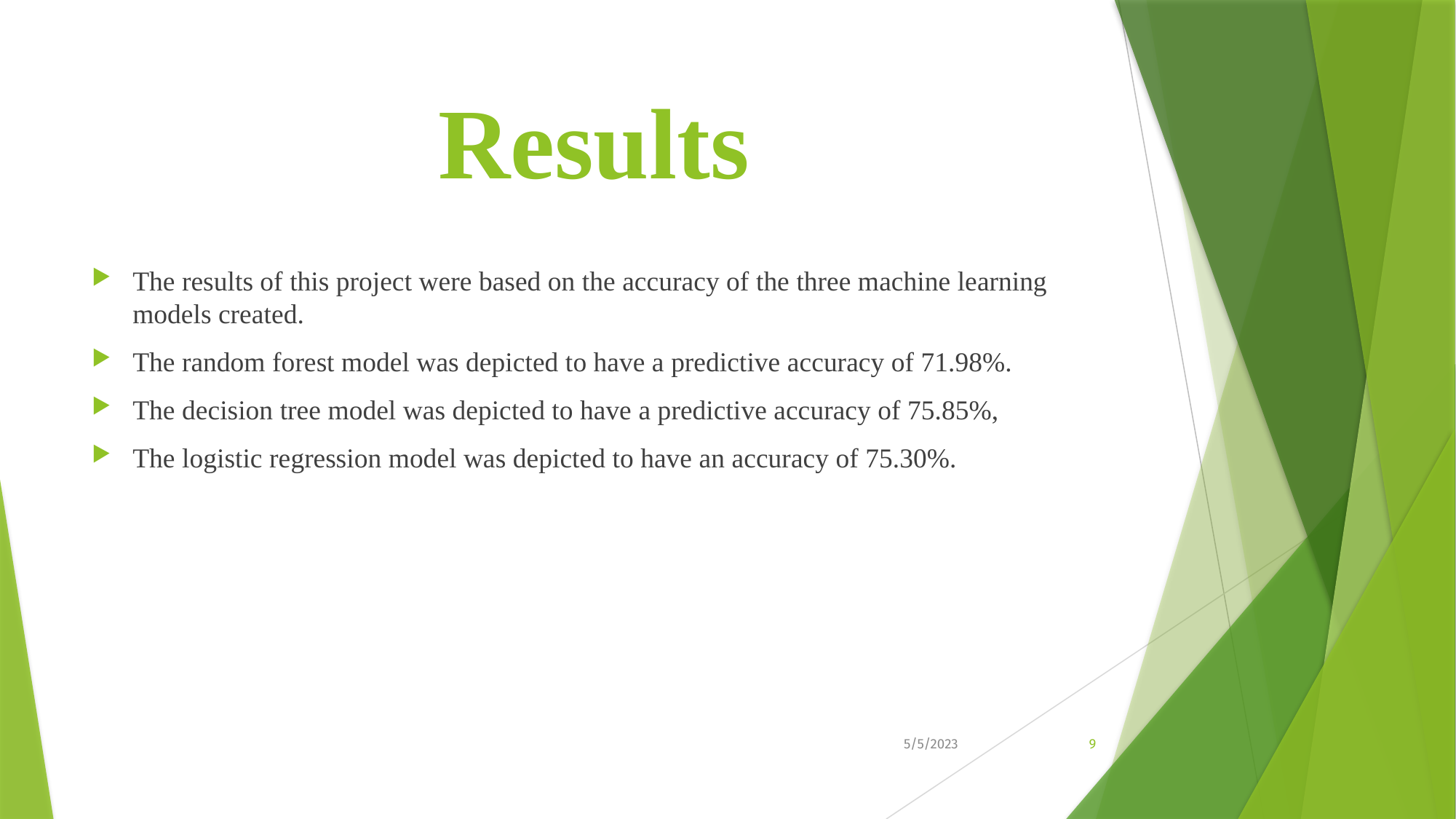

# Results
The results of this project were based on the accuracy of the three machine learning models created.
The random forest model was depicted to have a predictive accuracy of 71.98%.
The decision tree model was depicted to have a predictive accuracy of 75.85%,
The logistic regression model was depicted to have an accuracy of 75.30%.
5/5/2023
9